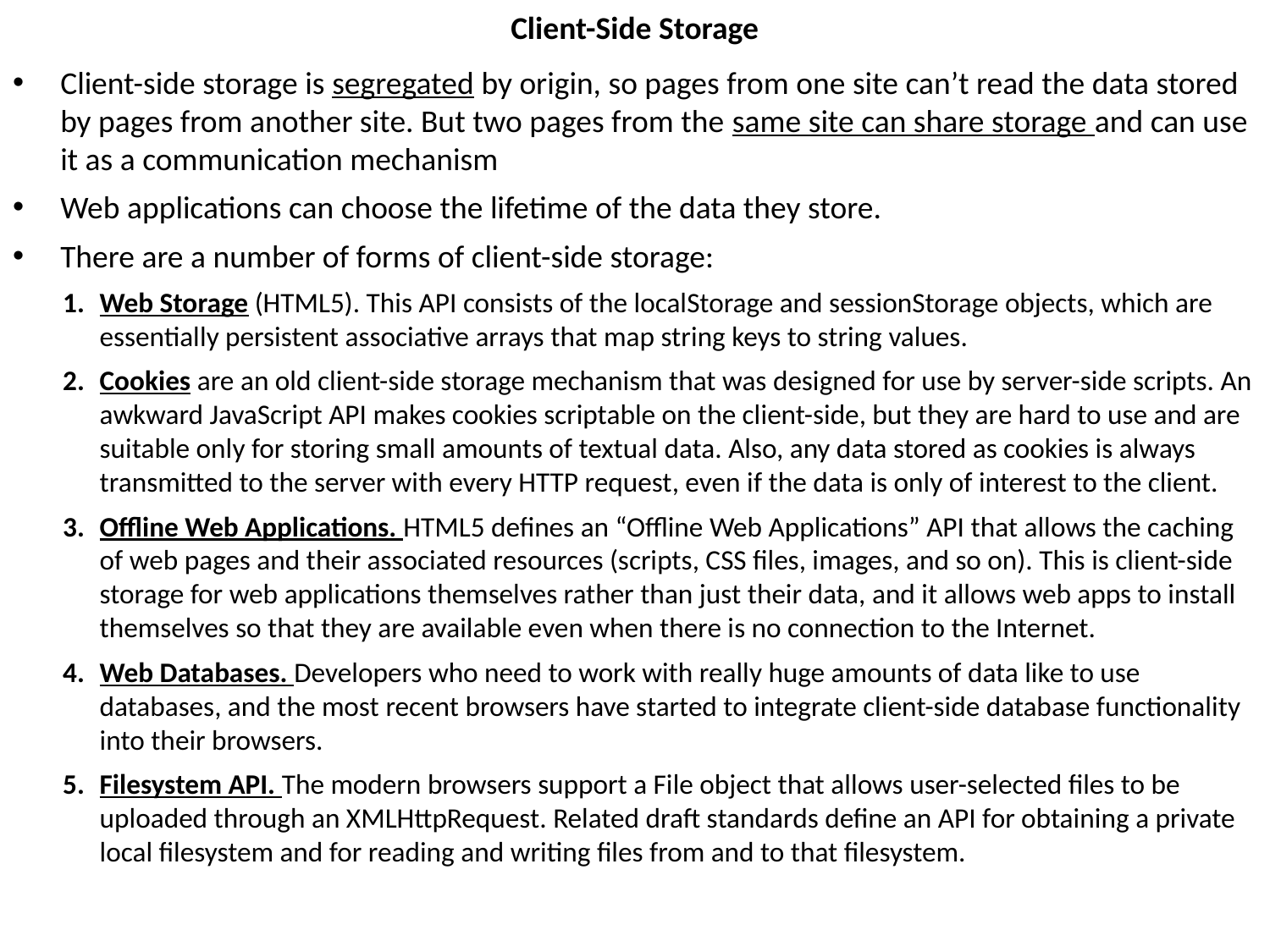

Client-Side Storage
Client-side storage is segregated by origin, so pages from one site can’t read the data stored by pages from another site. But two pages from the same site can share storage and can use it as a communication mechanism
Web applications can choose the lifetime of the data they store.
There are a number of forms of client-side storage:
Web Storage (HTML5). This API consists of the localStorage and sessionStorage objects, which are essentially persistent associative arrays that map string keys to string values.
Cookies are an old client-side storage mechanism that was designed for use by server-side scripts. An awkward JavaScript API makes cookies scriptable on the client-side, but they are hard to use and are suitable only for storing small amounts of textual data. Also, any data stored as cookies is always transmitted to the server with every HTTP request, even if the data is only of interest to the client.
Offline Web Applications. HTML5 defines an “Offline Web Applications” API that allows the caching of web pages and their associated resources (scripts, CSS files, images, and so on). This is client-side storage for web applications themselves rather than just their data, and it allows web apps to install themselves so that they are available even when there is no connection to the Internet.
Web Databases. Developers who need to work with really huge amounts of data like to use databases, and the most recent browsers have started to integrate client-side database functionality into their browsers.
Filesystem API. The modern browsers support a File object that allows user-selected files to be uploaded through an XMLHttpRequest. Related draft standards define an API for obtaining a private local filesystem and for reading and writing files from and to that filesystem.